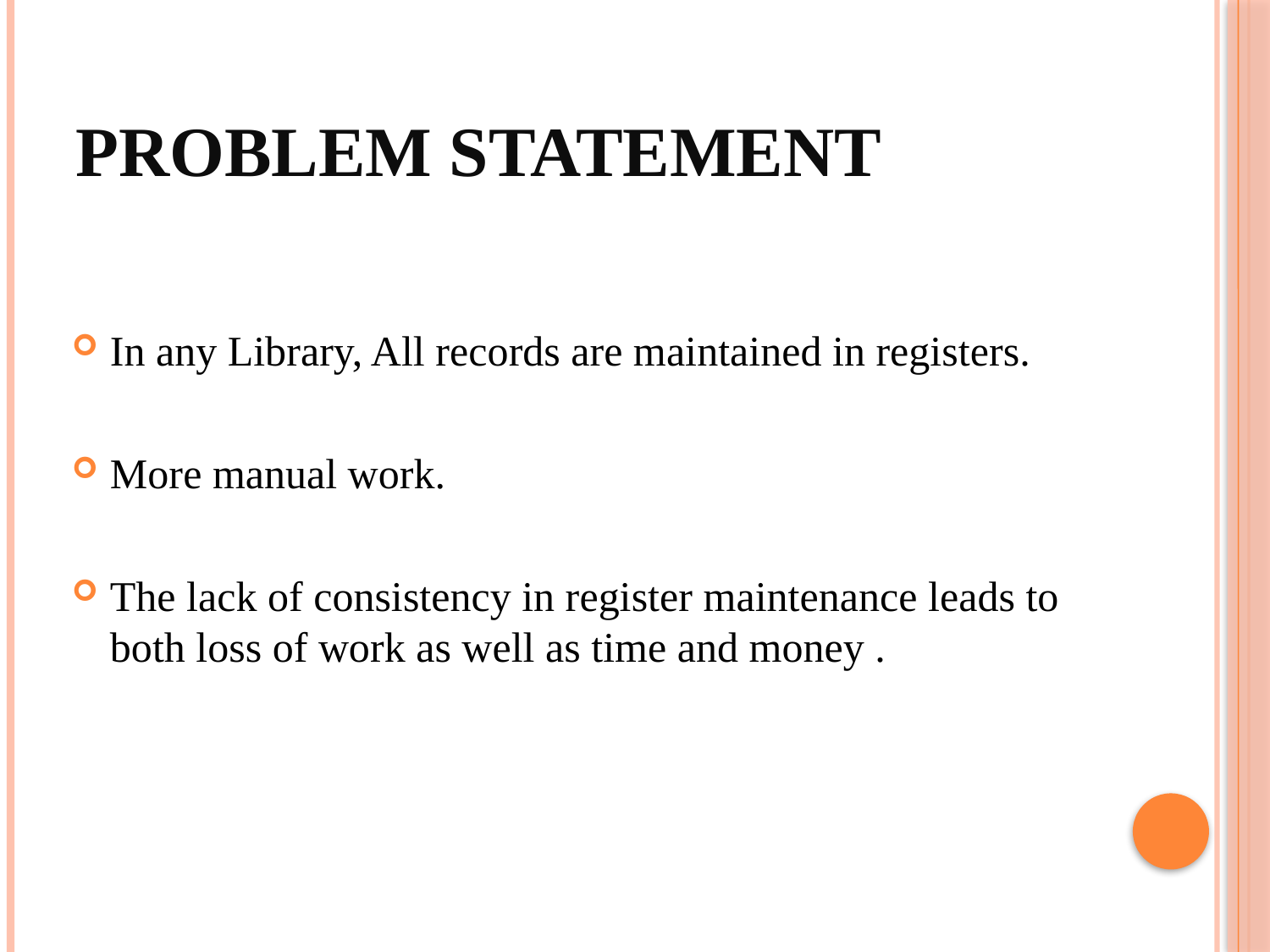

# Problem Statement
In any Library, All records are maintained in registers.

More manual work.

The lack of consistency in register maintenance leads to both loss of work as well as time and money .